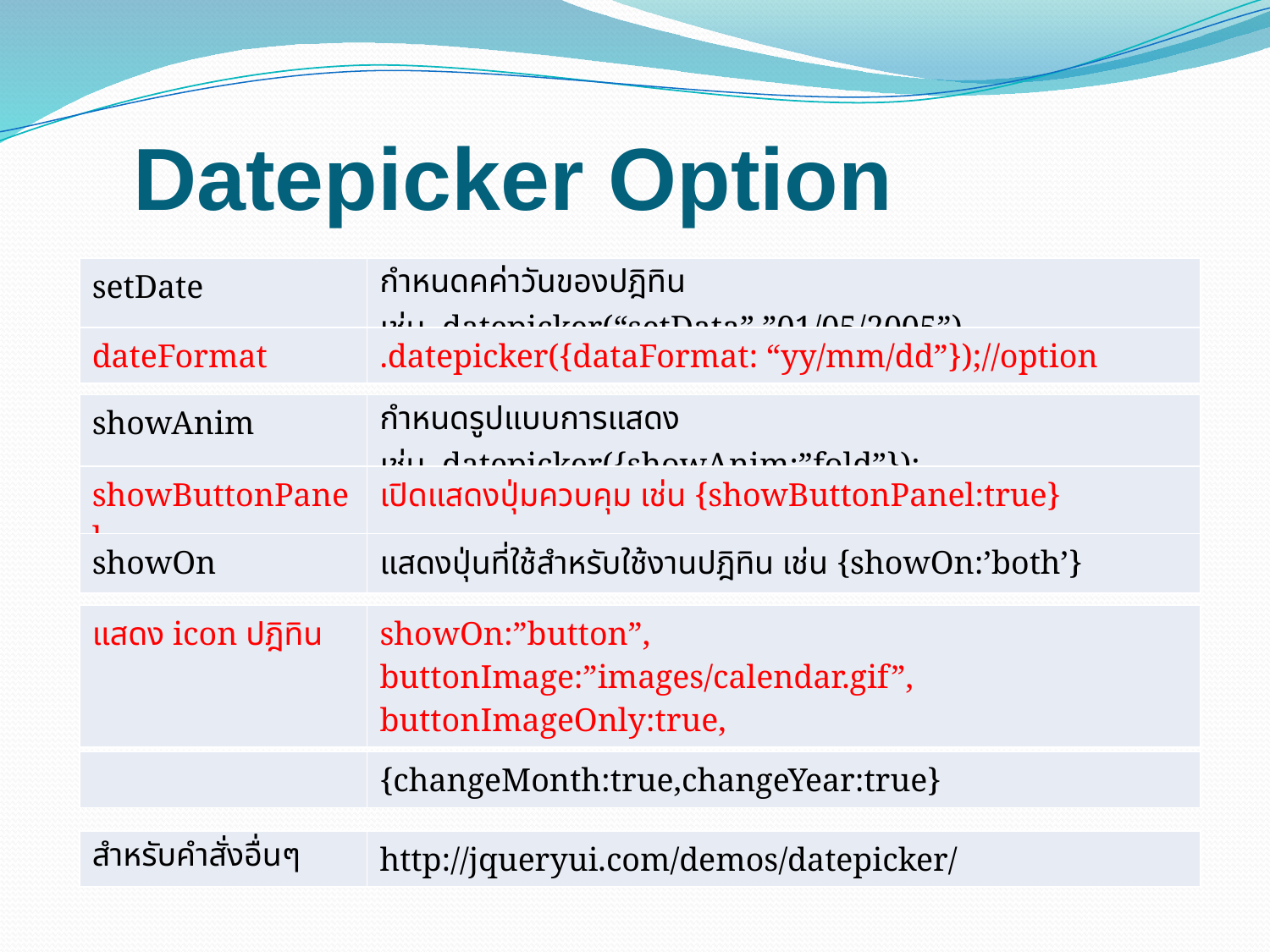

# Datepicker Option
| setDate | กำหนดคค่าวันของปฎิทิน เช่น .datepicker(“setData”,”01/05/2005”) |
| --- | --- |
| dateFormat | .datepicker({dataFormat: “yy/mm/dd”});//option |
| --- | --- |
| showAnim | กำหนดรูปแบบการแสดง เช่น .datepicker({showAnim:”fold”}); |
| --- | --- |
| showButtonPanel | เปิดแสดงปุ่มควบคุม เช่น {showButtonPanel:true} |
| --- | --- |
| showOn | แสดงปุ่นที่ใช้สำหรับใช้งานปฎิทิน เช่น {showOn:’both’} |
| --- | --- |
| แสดง icon ปฎิทิน | showOn:”button”, buttonImage:”images/calendar.gif”, buttonImageOnly:true, |
| --- | --- |
|  | {changeMonth:true,changeYear:true} |
| --- | --- |
| สำหรับคำสั่งอื่นๆ | http://jqueryui.com/demos/datepicker/ |
| --- | --- |